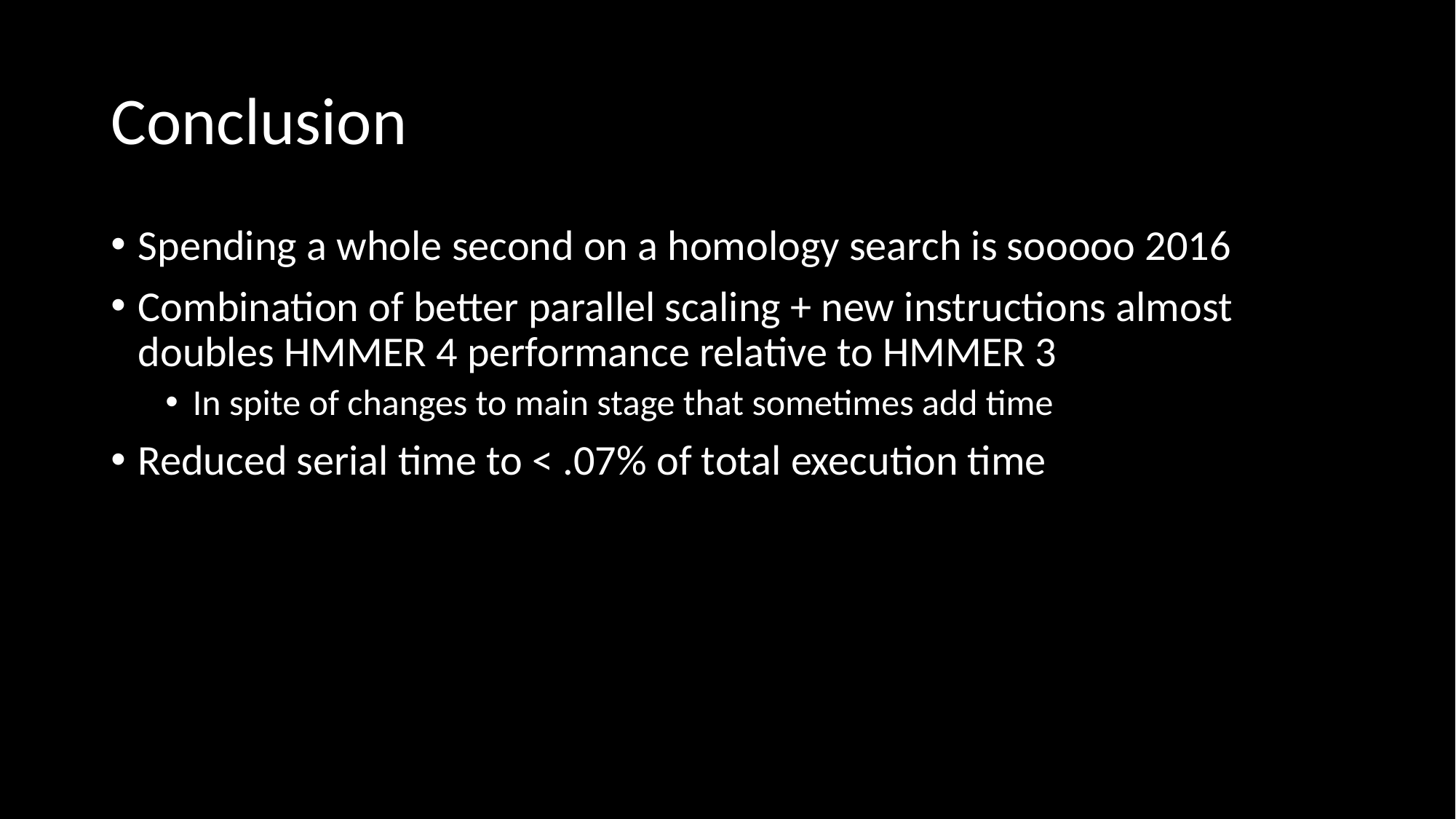

# Conclusion
Spending a whole second on a homology search is sooooo 2016
Combination of better parallel scaling + new instructions almost doubles HMMER 4 performance relative to HMMER 3
In spite of changes to main stage that sometimes add time
Reduced serial time to < .07% of total execution time